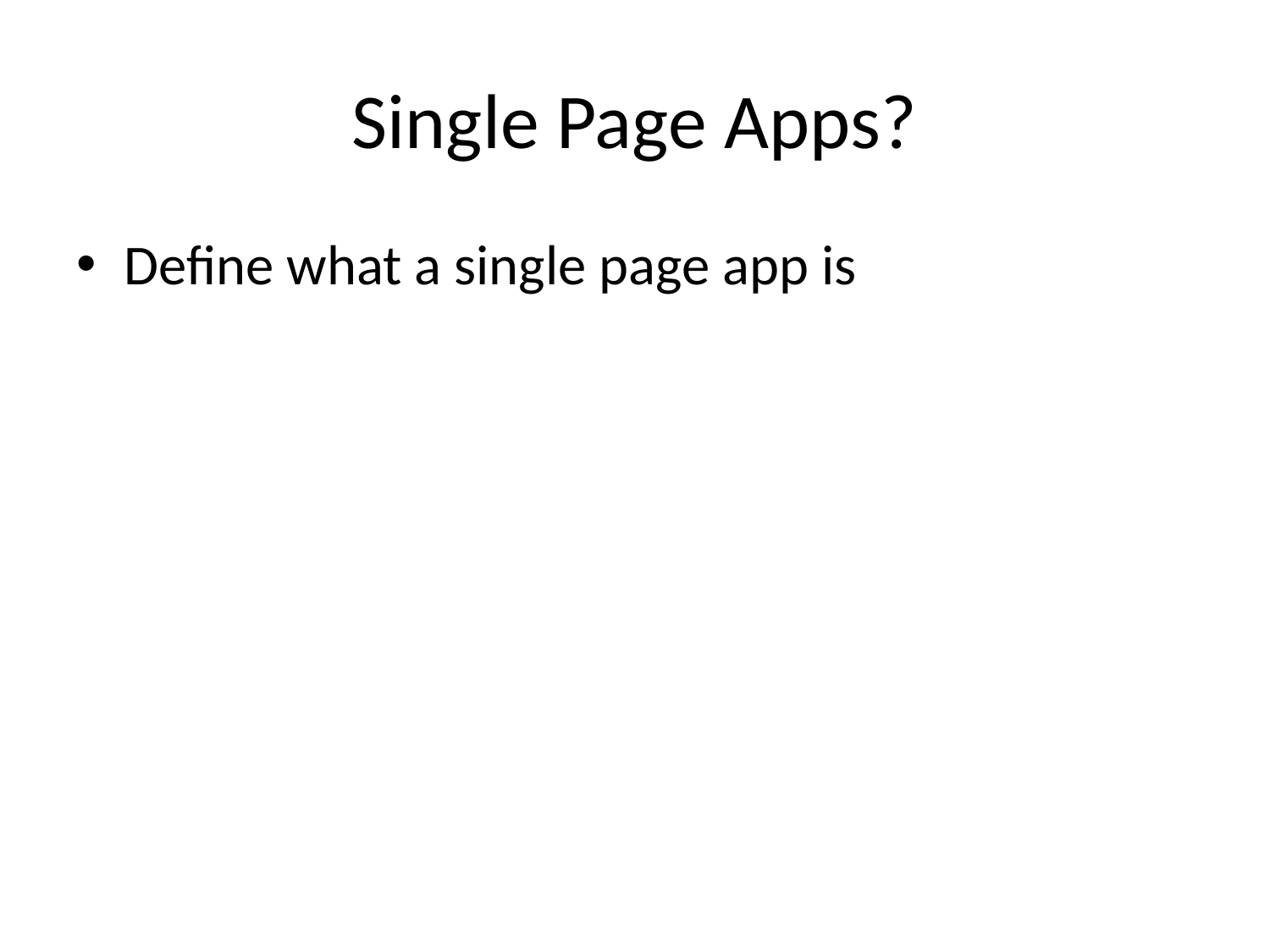

# Single Page Apps?
Define what a single page app is